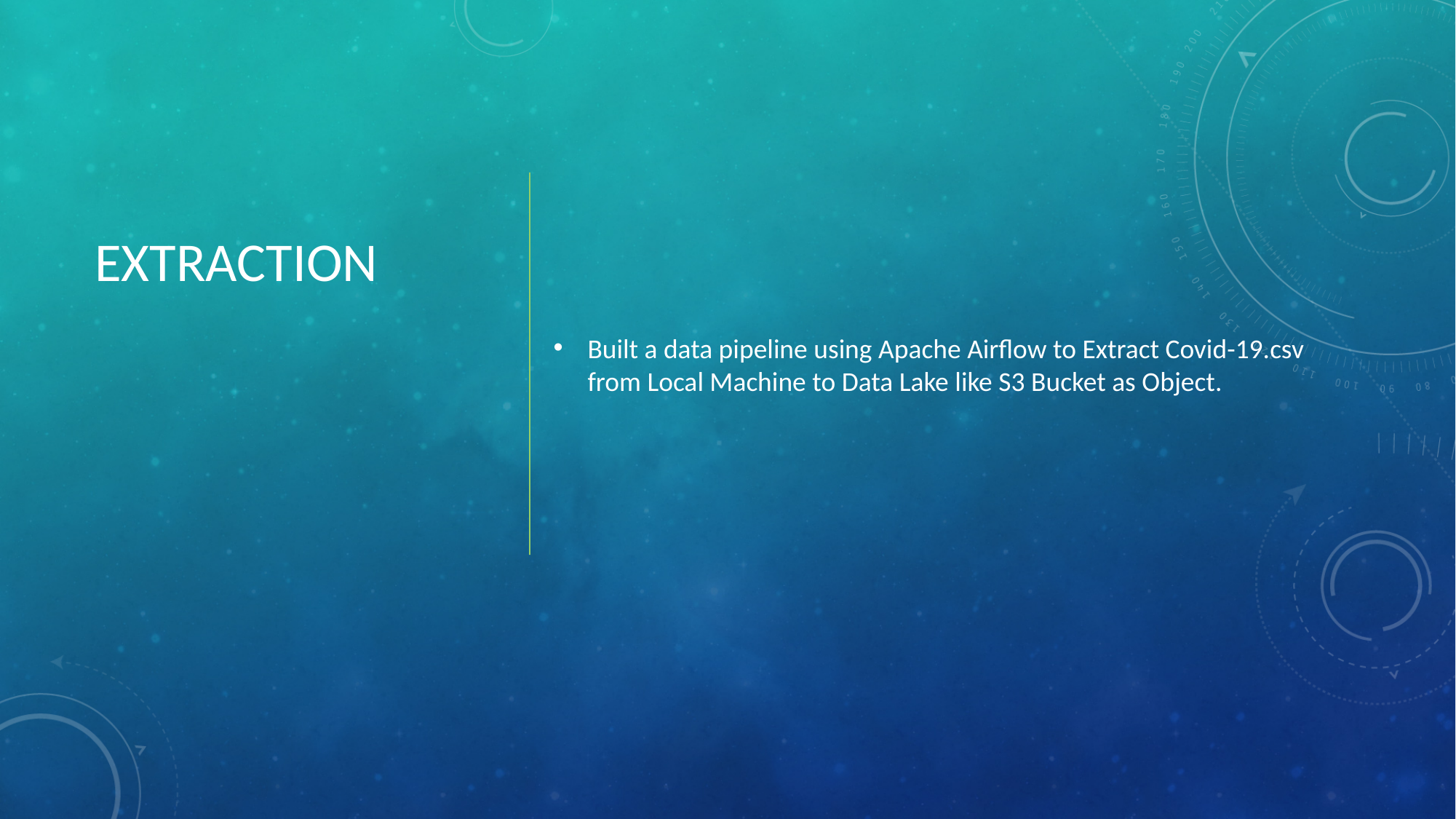

# extraction
Built a data pipeline using Apache Airflow to Extract Covid-19.csv from Local Machine to Data Lake like S3 Bucket as Object.